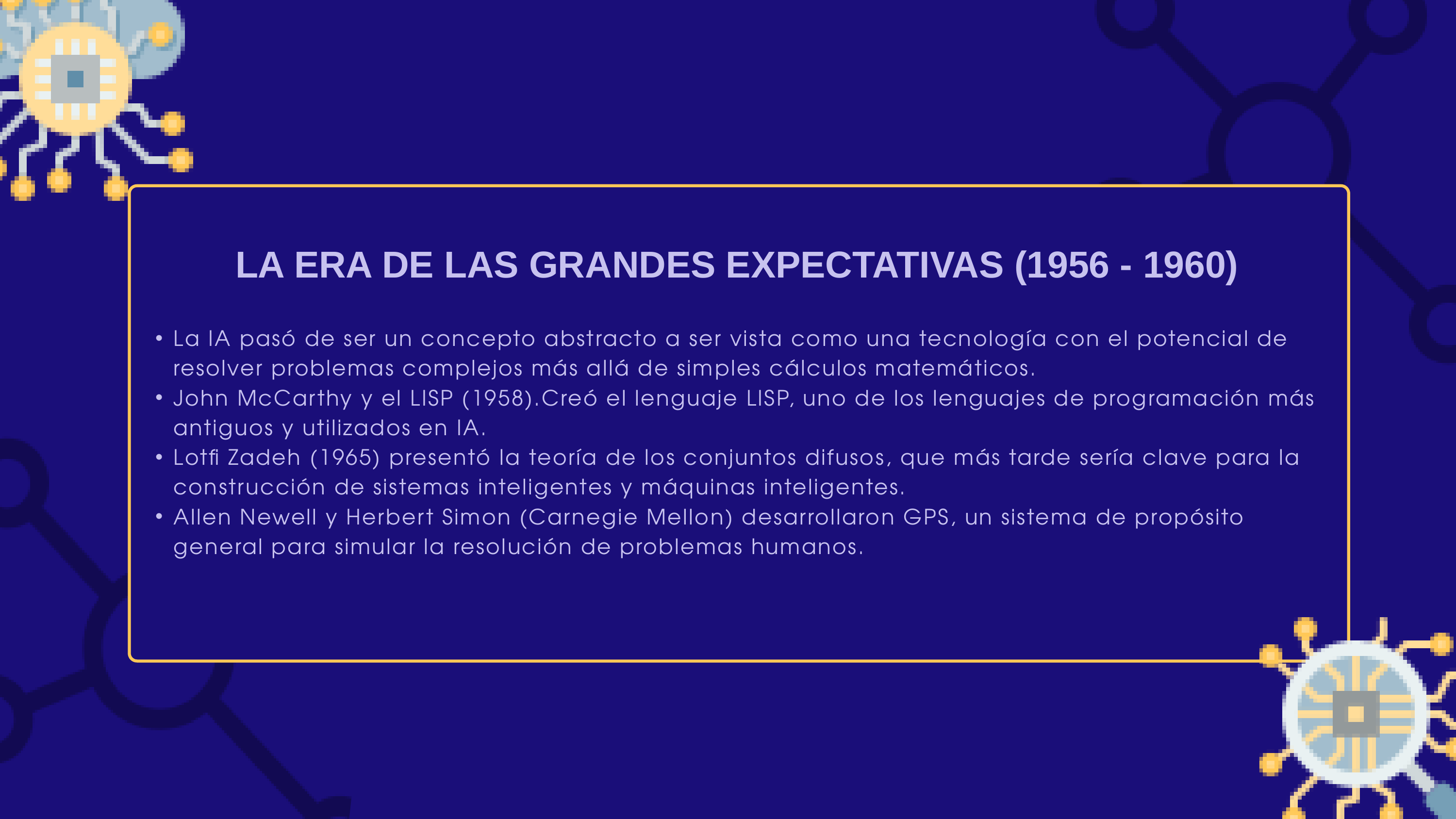

LA ERA DE LAS GRANDES EXPECTATIVAS (1956 - 1960)
La IA pasó de ser un concepto abstracto a ser vista como una tecnología con el potencial de resolver problemas complejos más allá de simples cálculos matemáticos.
John McCarthy y el LISP (1958).Creó el lenguaje LISP, uno de los lenguajes de programación más antiguos y utilizados en IA.
Lotfi Zadeh (1965) presentó la teoría de los conjuntos difusos, que más tarde sería clave para la construcción de sistemas inteligentes y máquinas inteligentes.
Allen Newell y Herbert Simon (Carnegie Mellon) desarrollaron GPS, un sistema de propósito general para simular la resolución de problemas humanos.